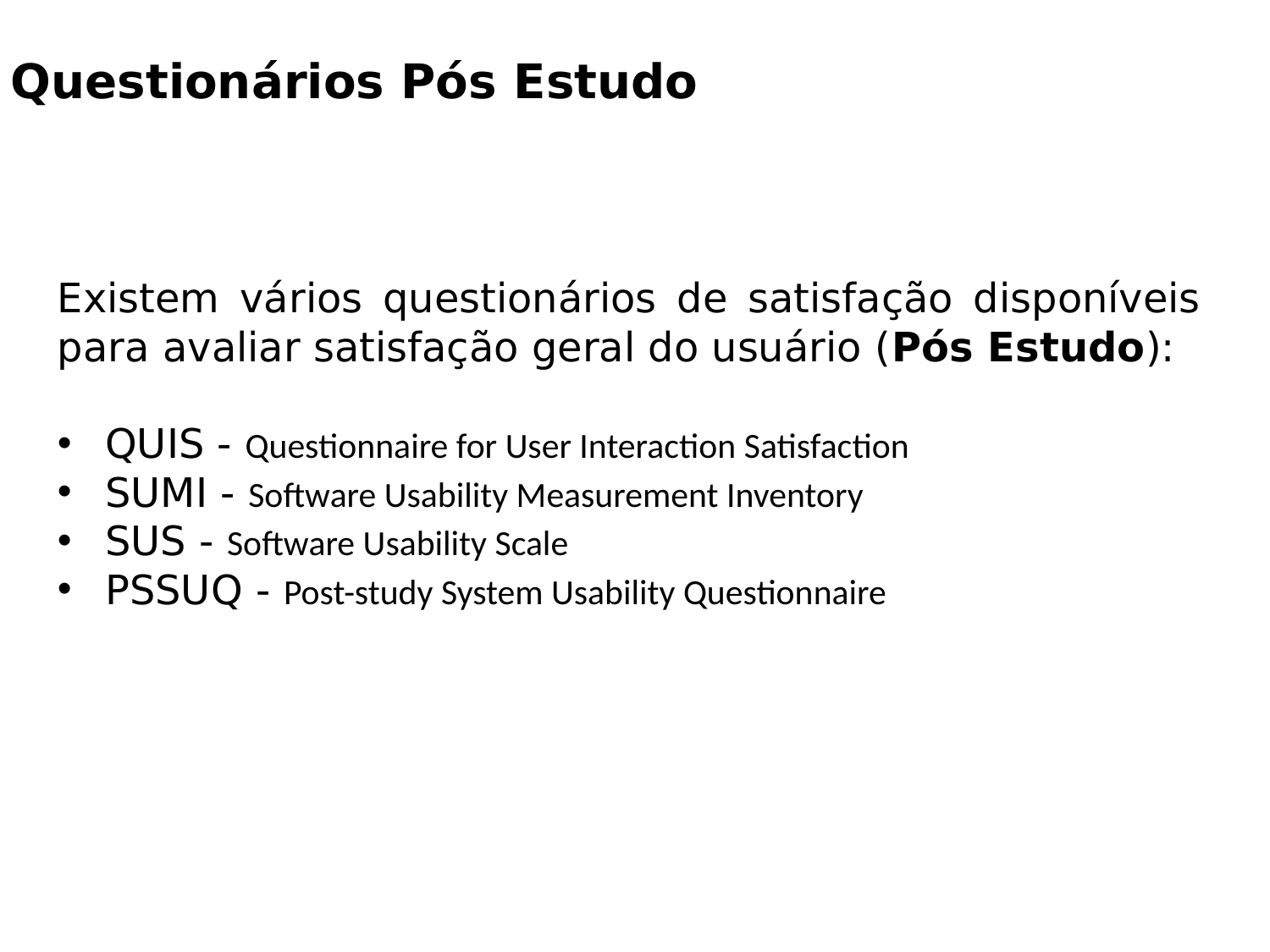

# Questionários Pós Estudo
Existem vários questionários de satisfação disponíveis para avaliar satisfação geral do usuário (Pós Estudo):

QUIS - Questionnaire for User Interaction Satisfaction
SUMI - Software Usability Measurement Inventory
SUS - Software Usability Scale
PSSUQ - Post-study System Usability Questionnaire